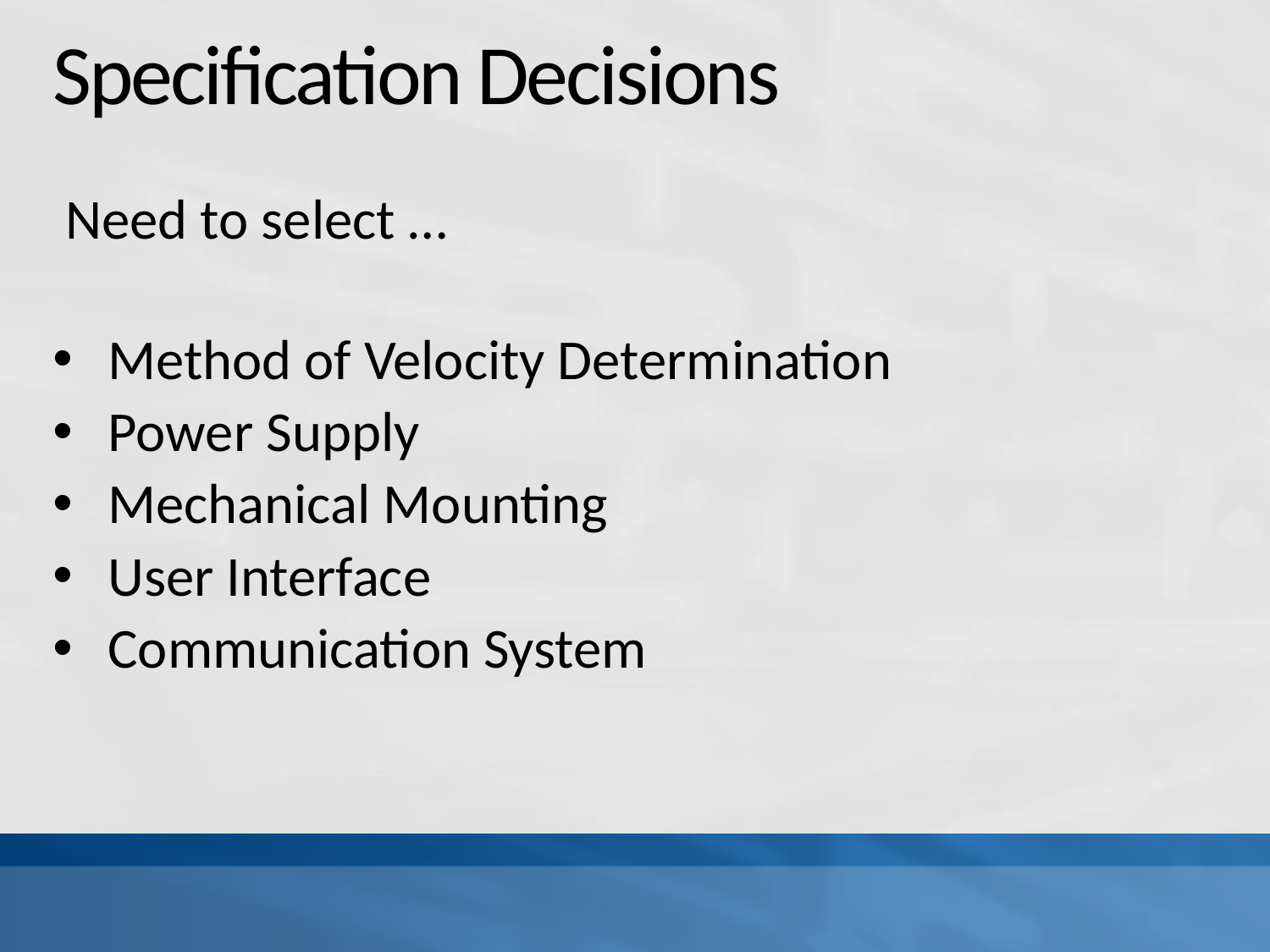

# Specification Decisions
 Need to select …
Method of Velocity Determination
Power Supply
Mechanical Mounting
User Interface
Communication System